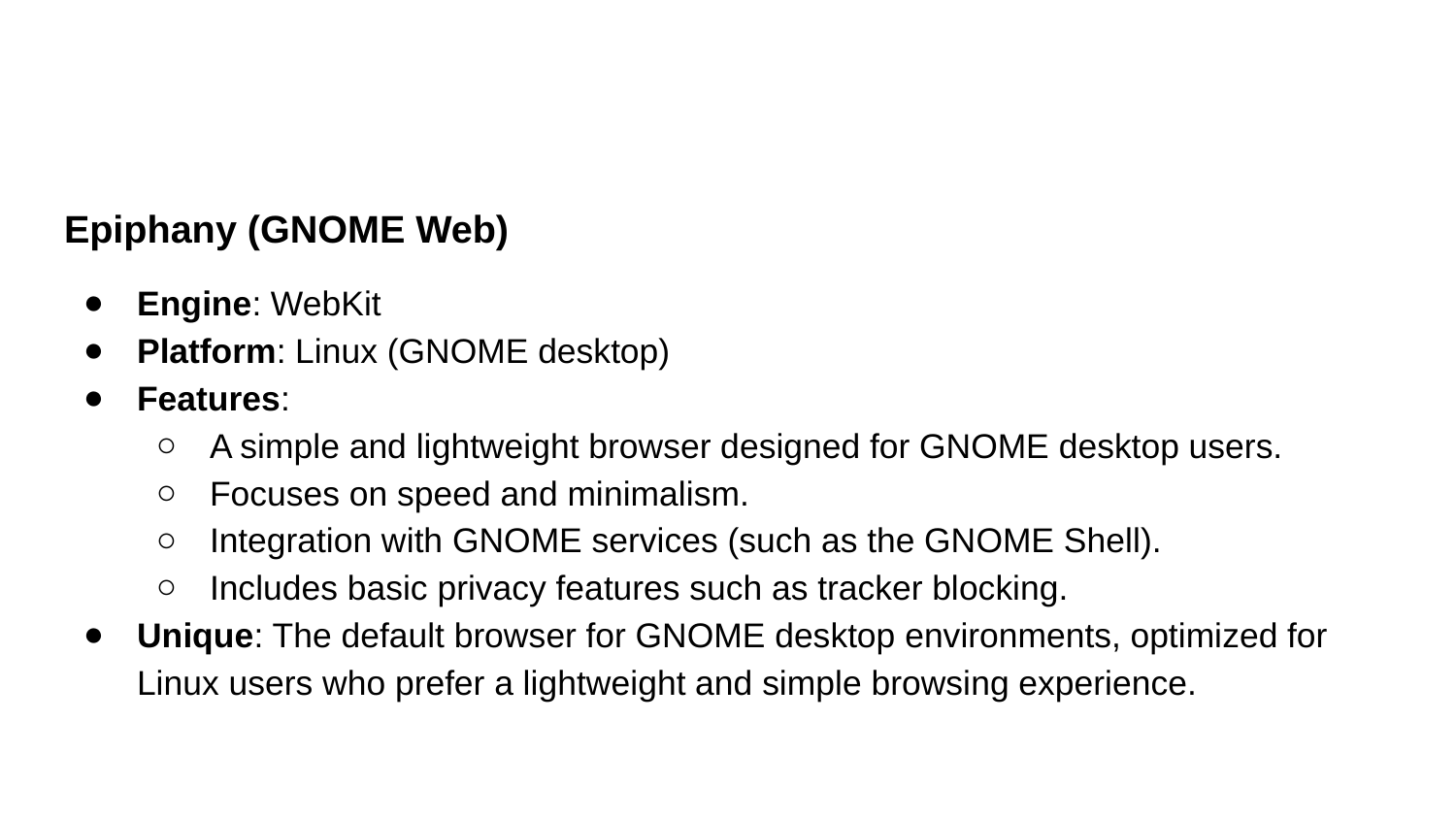

Epiphany (GNOME Web)
Engine: WebKit
Platform: Linux (GNOME desktop)
Features:
A simple and lightweight browser designed for GNOME desktop users.
Focuses on speed and minimalism.
Integration with GNOME services (such as the GNOME Shell).
Includes basic privacy features such as tracker blocking.
Unique: The default browser for GNOME desktop environments, optimized for Linux users who prefer a lightweight and simple browsing experience.